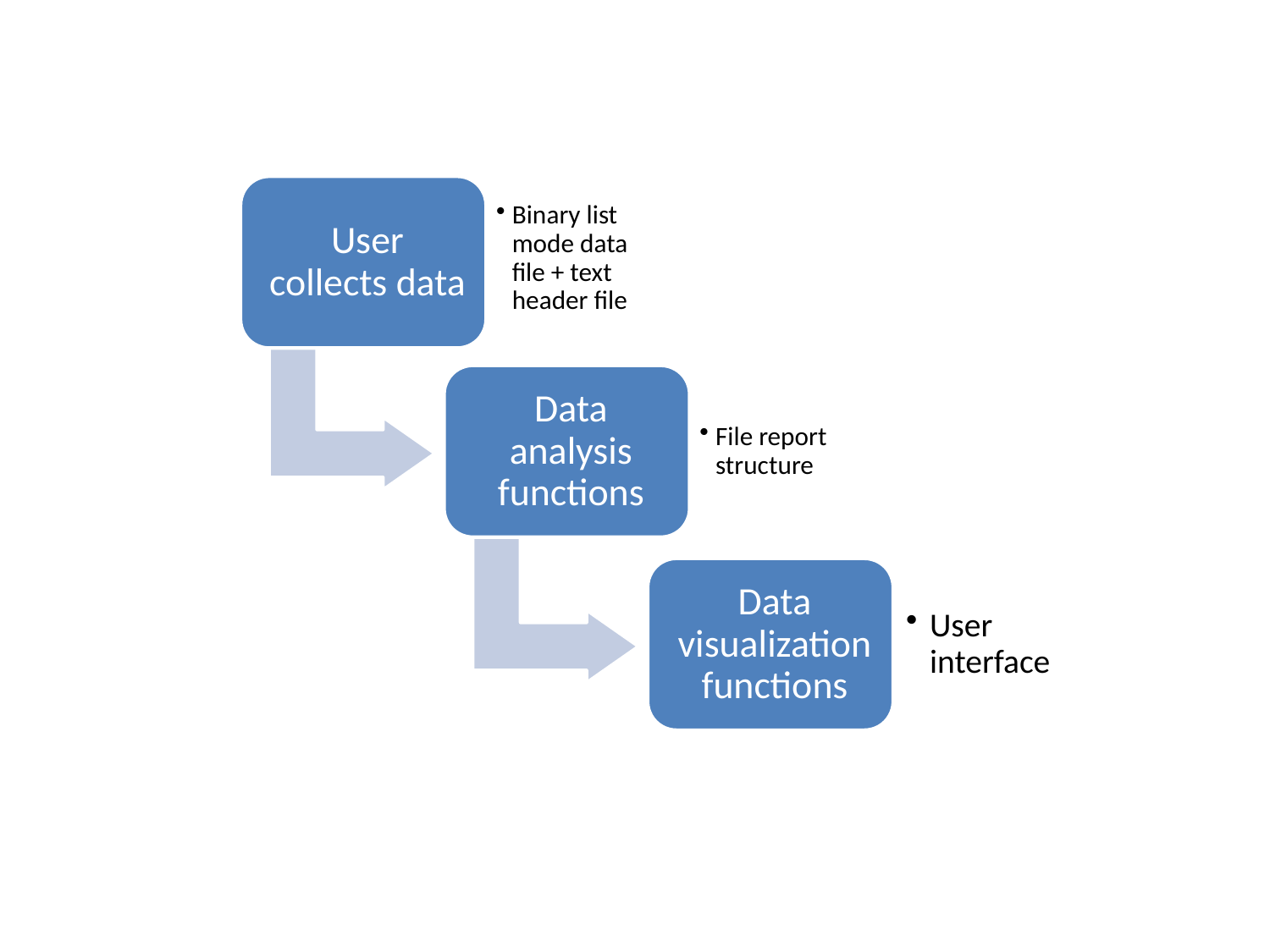

User collects data
Binary list mode data file + text header file
Data analysis functions
File report structure
Data visualization functions
User interface